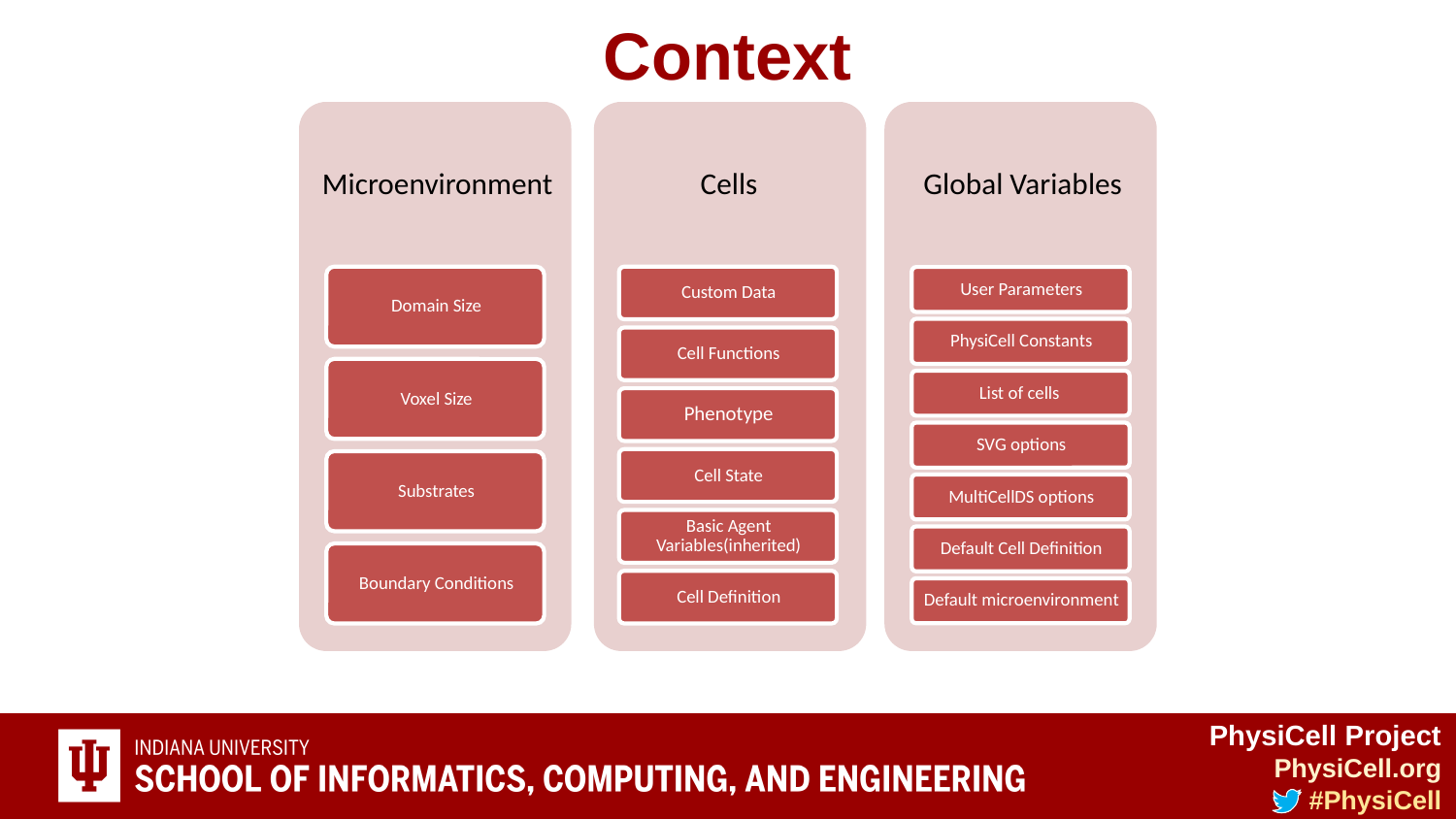

# Context
Microenvironment
Domain Size
Voxel Size
Substrates
Boundary Conditions
Cells
Custom Data
Cell Functions
Phenotype
Cell State
Basic Agent Variables(inherited)
Cell Definition
Global Variables
User Parameters
PhysiCell Constants
List of cells
SVG options
MultiCellDS options
Default Cell Definition
Default microenvironment